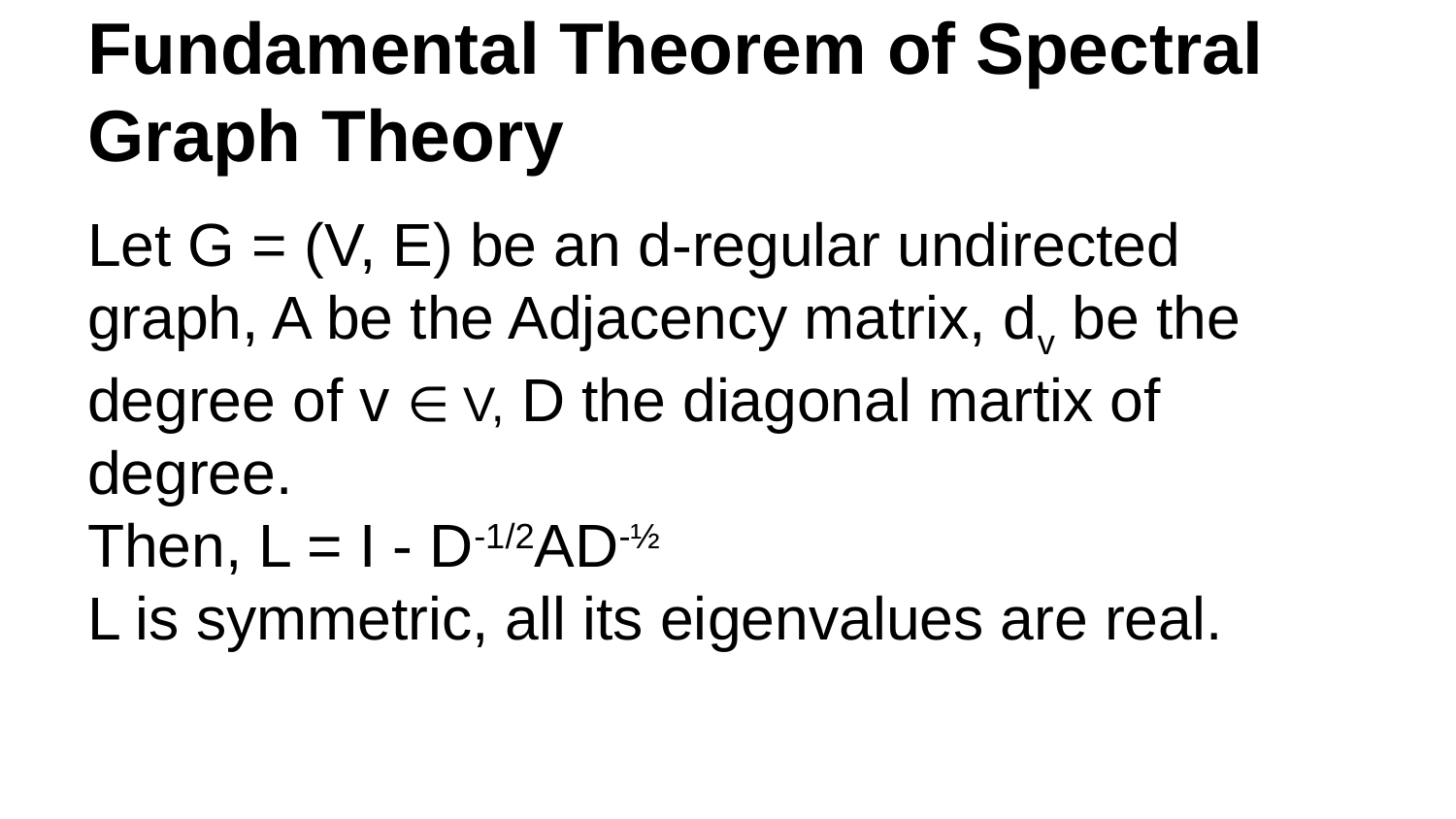

# Fundamental Theorem of Spectral Graph Theory
Let G = (V, E) be an d-regular undirected graph, A be the Adjacency matrix, dv be the degree of v ∈ V, D the diagonal martix of degree.
Then, L = I - D-1/2AD-½
L is symmetric, all its eigenvalues are real.